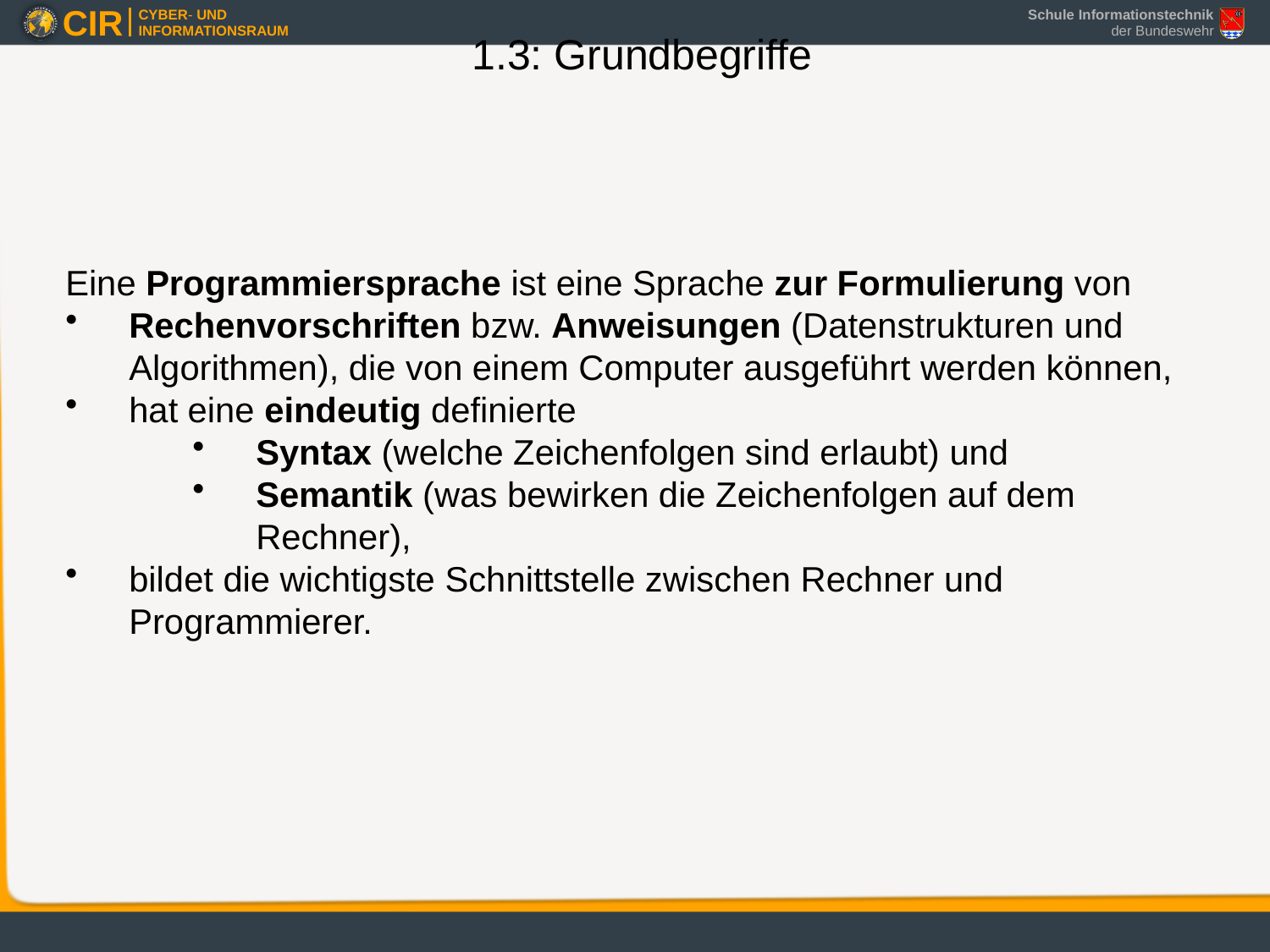

1.3: Grundbegriffe
Eine Programmiersprache ist eine Sprache zur Formulierung von
Rechenvorschriften bzw. Anweisungen (Datenstrukturen und Algorithmen), die von einem Computer ausgeführt werden können,
hat eine eindeutig definierte
Syntax (welche Zeichenfolgen sind erlaubt) und
Semantik (was bewirken die Zeichenfolgen auf dem Rechner),
bildet die wichtigste Schnittstelle zwischen Rechner und Programmierer.